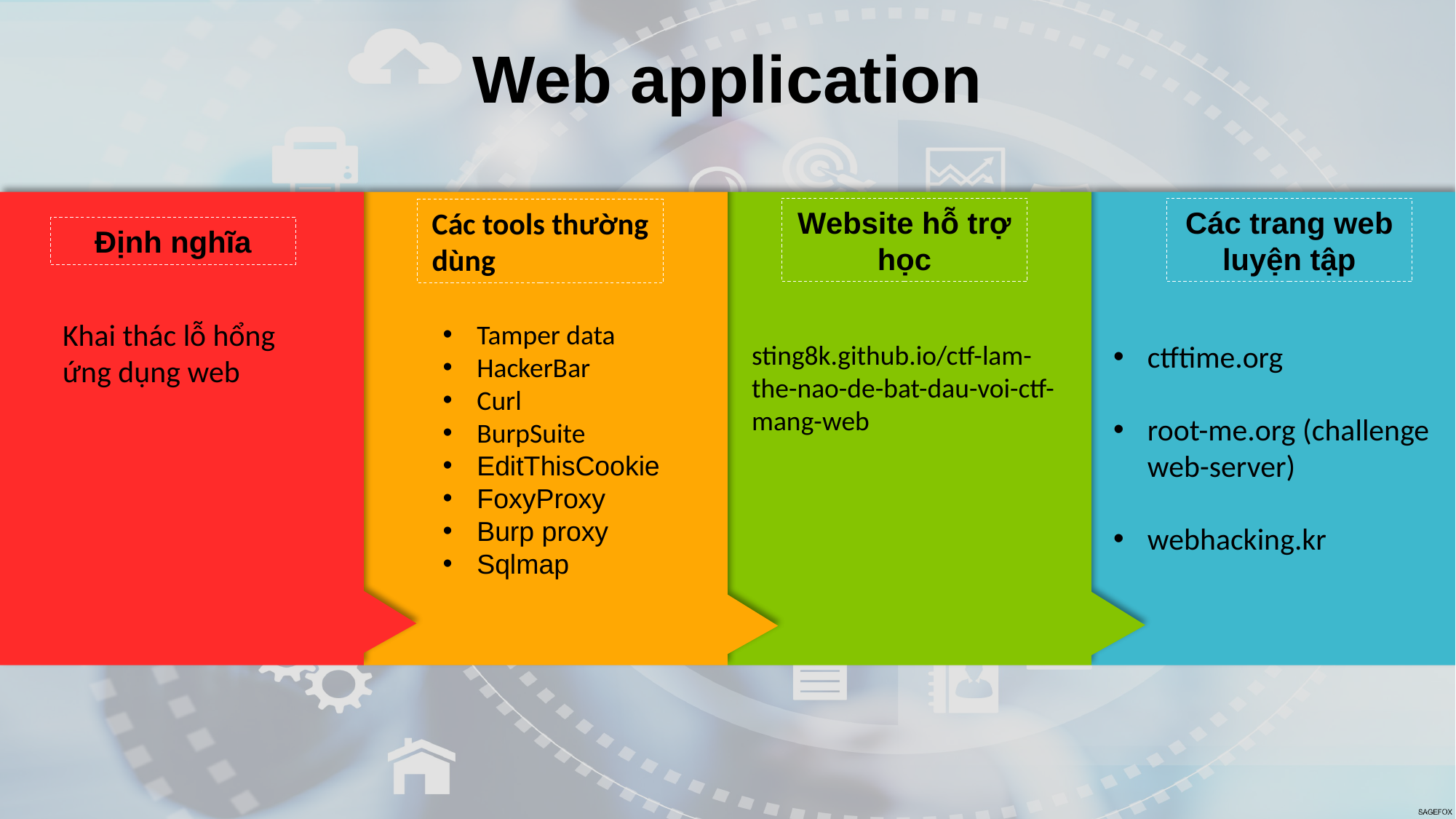

Web application

Website hỗ trợ học
Các trang web luyện tập
Các tools thường dùng
Định nghĩa
Khai thác lỗ hổng ứng dụng web
Tamper data
HackerBar
Curl
BurpSuite
EditThisCookie
FoxyProxy
Burp proxy
Sqlmap
ctftime.org

root-me.org (challenge web-server)

webhacking.kr
sting8k.github.io/ctf-lam-the-nao-de-bat-dau-voi-ctf-mang-web